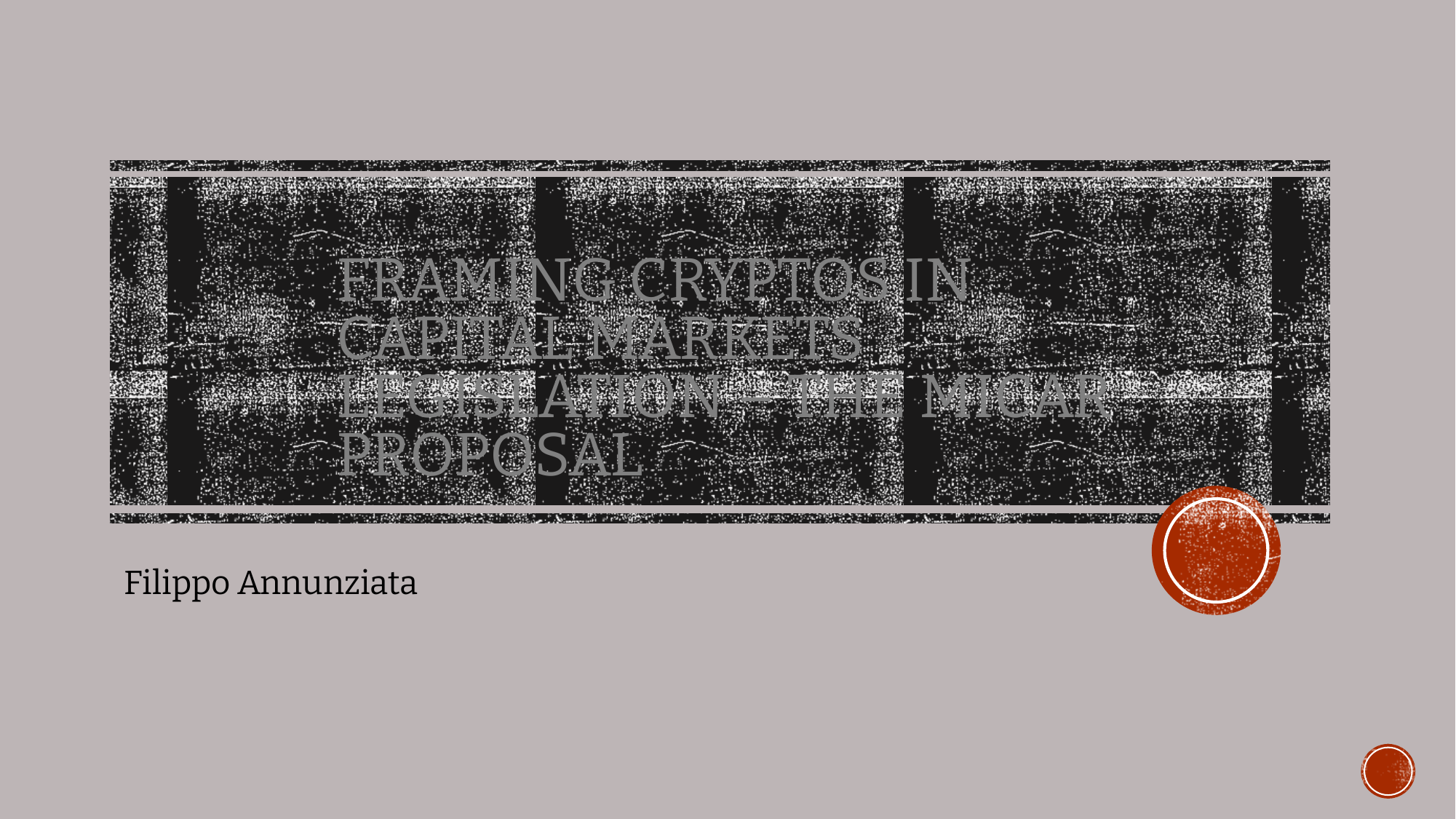

# Framing cryptos in capital markets legislation – THE MiCAR PROPOSAL

Filippo Annunziata